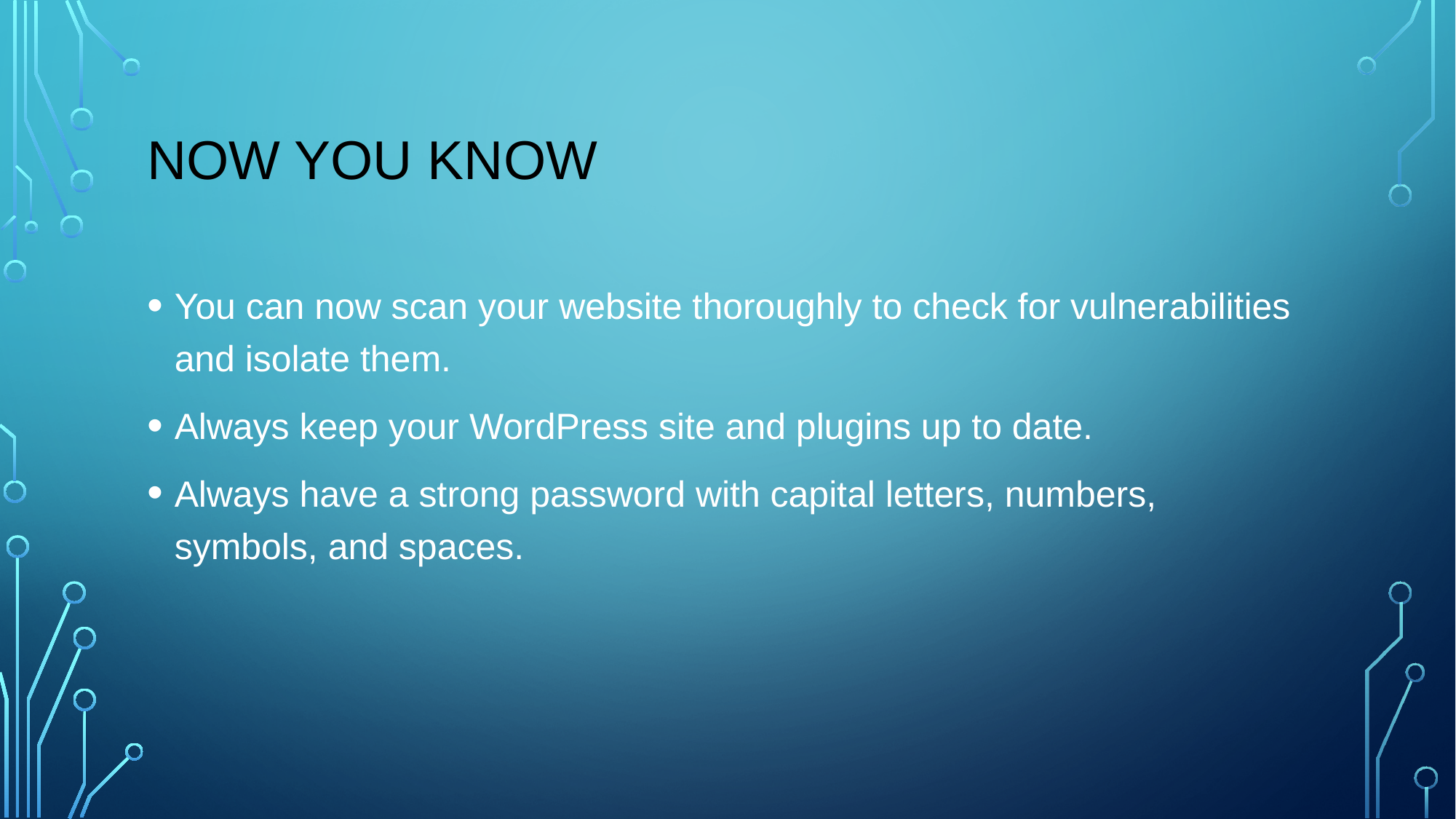

# Now you Know
You can now scan your website thoroughly to check for vulnerabilities and isolate them.
Always keep your WordPress site and plugins up to date.
Always have a strong password with capital letters, numbers, symbols, and spaces.